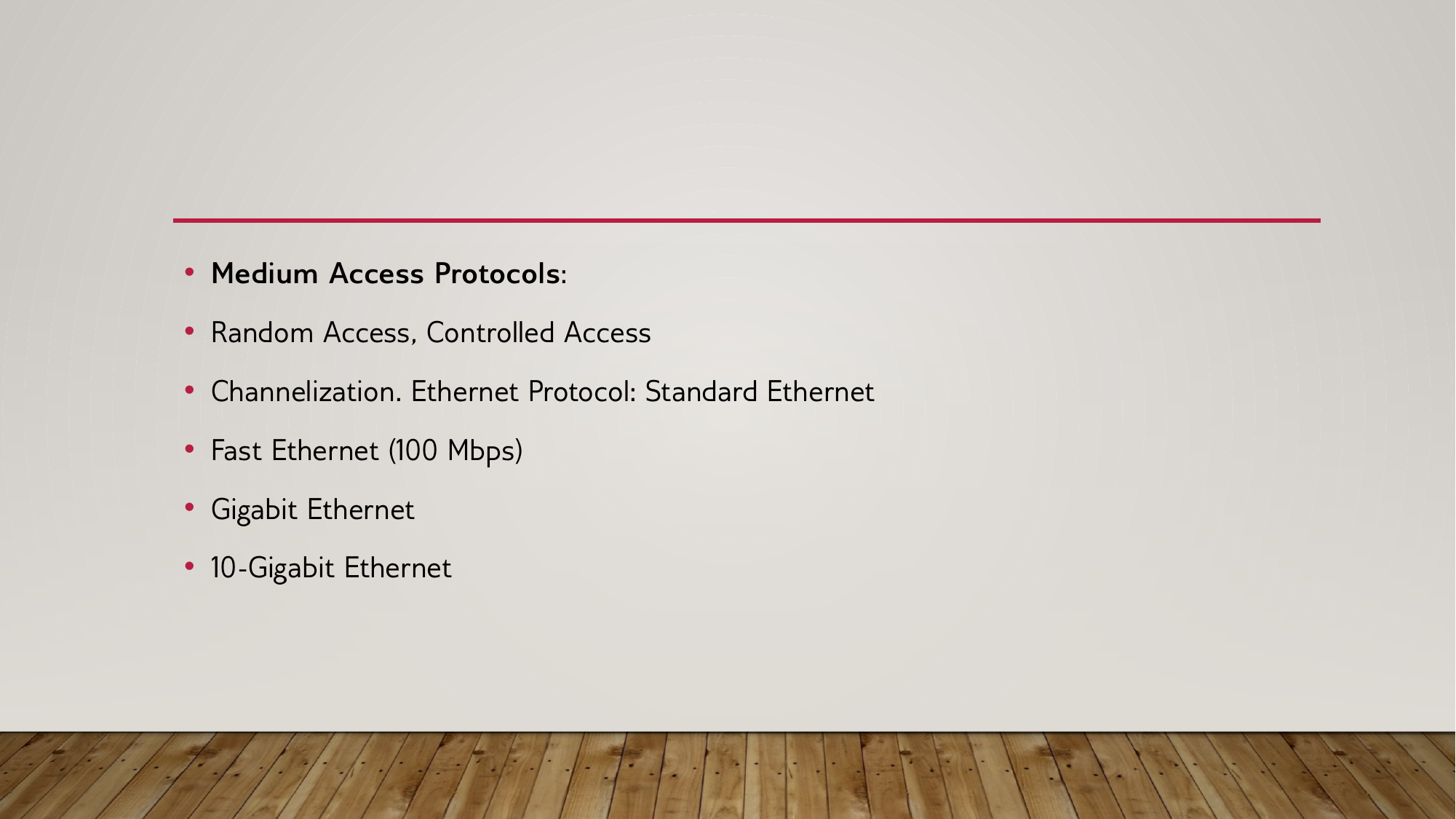

Medium Access Protocols:
Random Access, Controlled Access
Channelization. Ethernet Protocol: Standard Ethernet
Fast Ethernet (100 Mbps)
Gigabit Ethernet
10-Gigabit Ethernet